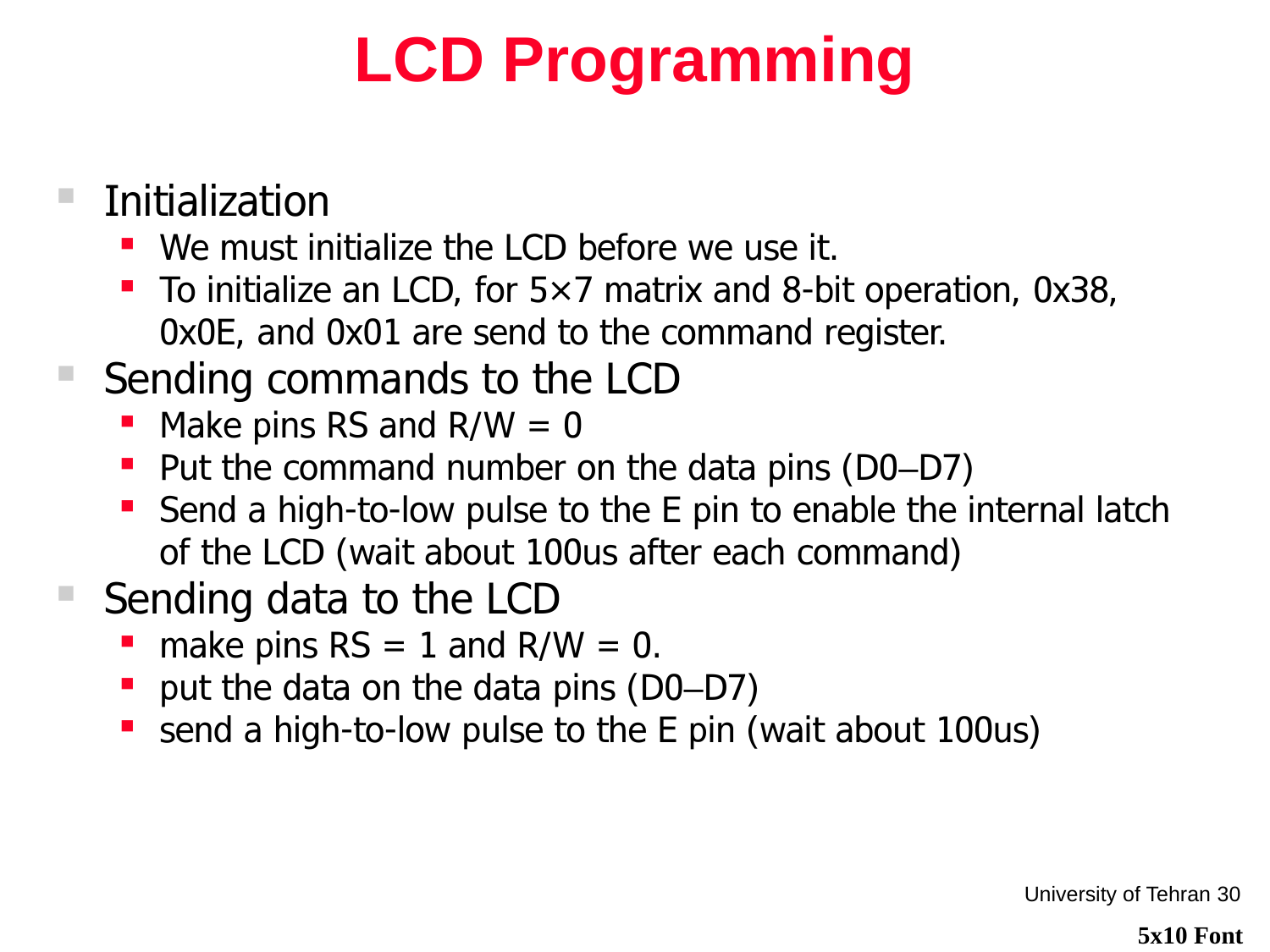

# LCD Programming
Initialization
We must initialize the LCD before we use it.
To initialize an LCD, for 5×7 matrix and 8-bit operation, 0x38, 0x0E, and 0x01 are send to the command register.
Sending commands to the LCD
Make pins RS and R/W = 0
Put the command number on the data pins (D0–D7)
Send a high-to-low pulse to the E pin to enable the internal latch of the LCD (wait about 100us after each command)
Sending data to the LCD
make pins RS = 1 and R/W = 0.
put the data on the data pins (D0–D7)
send a high-to-low pulse to the E pin (wait about 100us)
5x10 Font